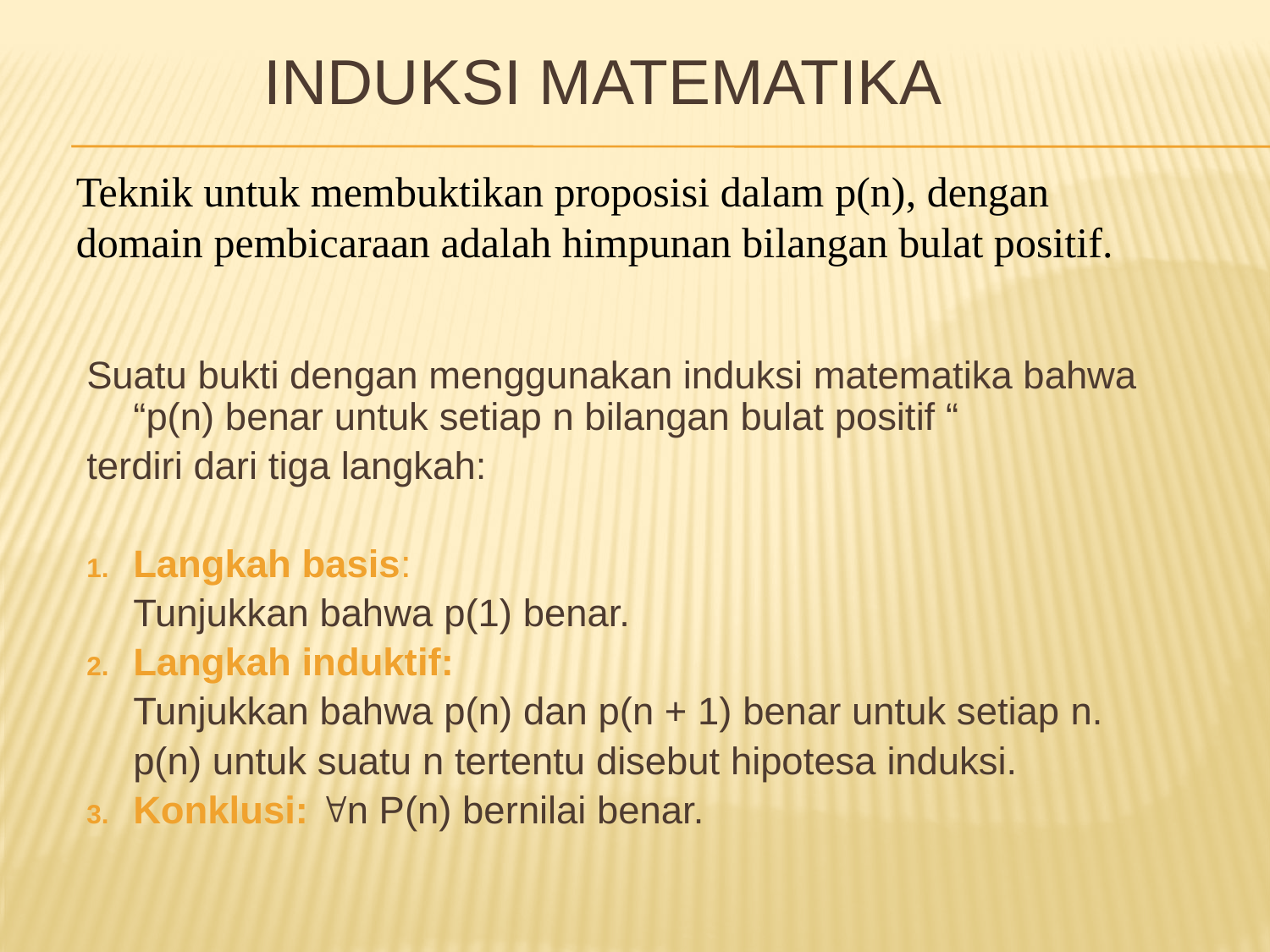

# Induksi matematika
Teknik untuk membuktikan proposisi dalam p(n), dengan domain pembicaraan adalah himpunan bilangan bulat positif.
Suatu bukti dengan menggunakan induksi matematika bahwa “p(n) benar untuk setiap n bilangan bulat positif “
terdiri dari tiga langkah:

Langkah basis:
	Tunjukkan bahwa p(1) benar.
Langkah induktif:
	Tunjukkan bahwa p(n) dan p(n + 1) benar untuk setiap n.
	p(n) untuk suatu n tertentu disebut hipotesa induksi.
Konklusi: ∀n P(n) bernilai benar.